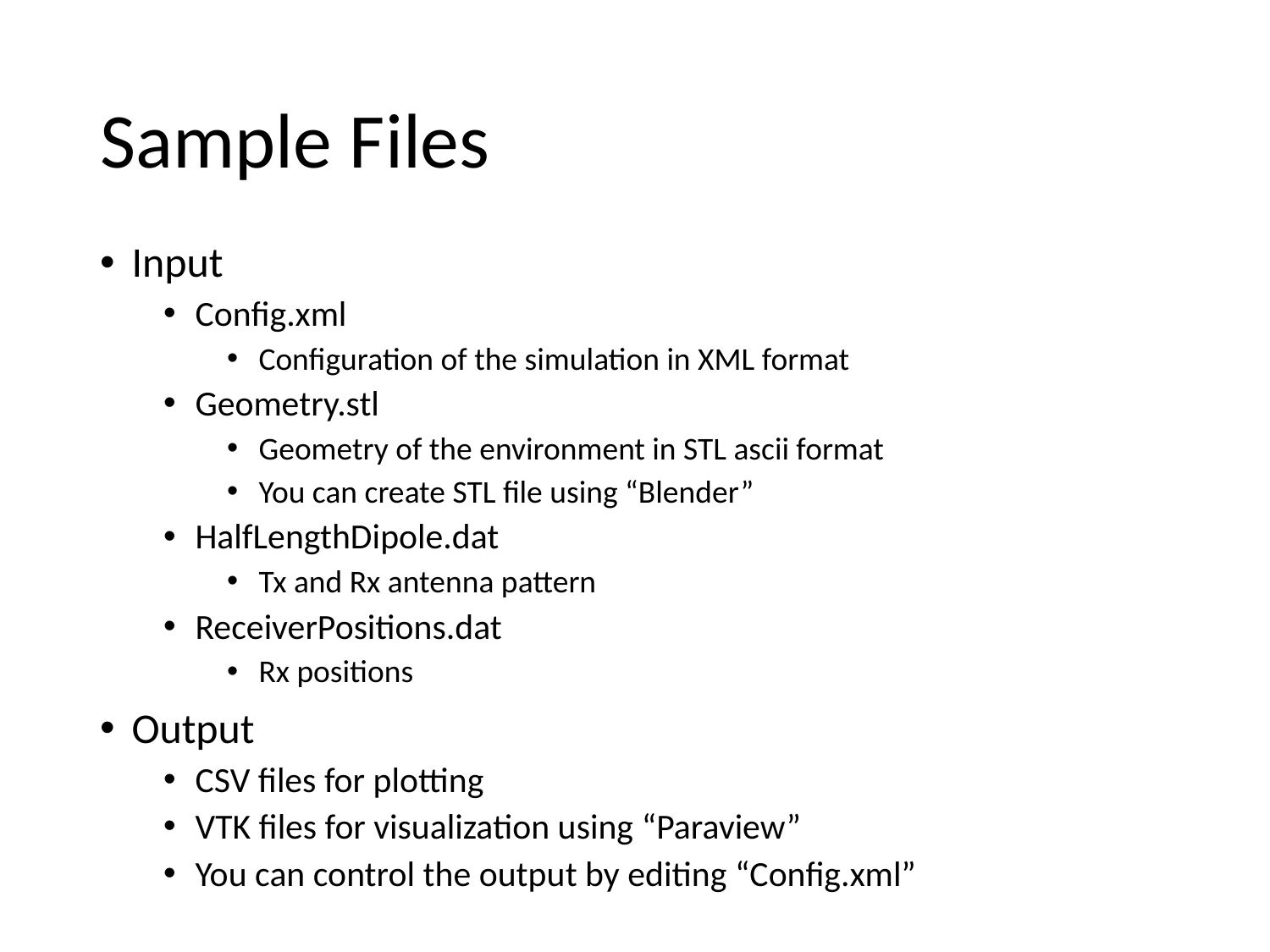

# Sample Files
Input
Config.xml
Configuration of the simulation in XML format
Geometry.stl
Geometry of the environment in STL ascii format
You can create STL file using “Blender”
HalfLengthDipole.dat
Tx and Rx antenna pattern
ReceiverPositions.dat
Rx positions
Output
CSV files for plotting
VTK files for visualization using “Paraview”
You can control the output by editing “Config.xml”